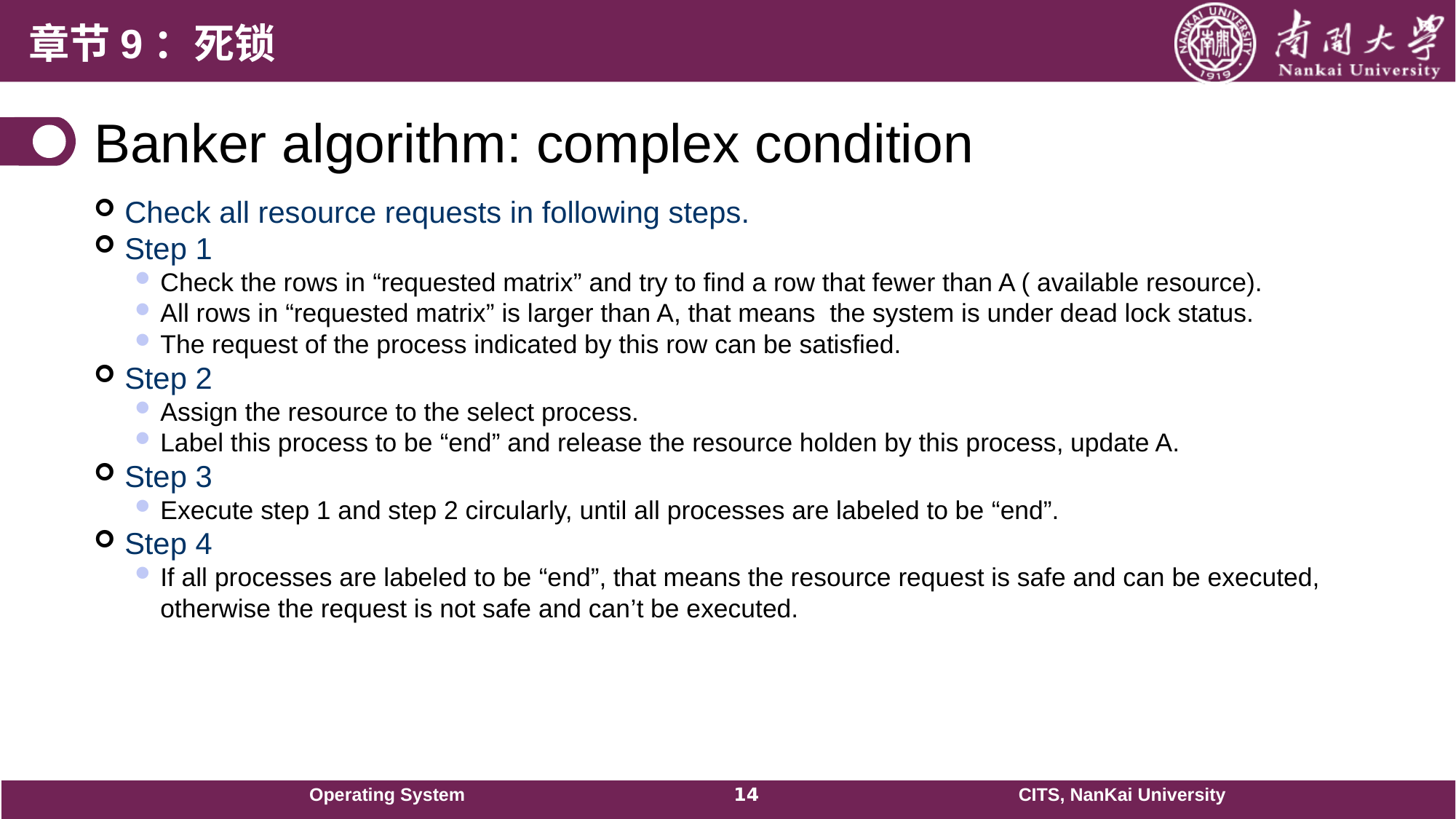

# Banker algorithm: complex condition
Check all resource requests in following steps.
Step 1
Check the rows in “requested matrix” and try to find a row that fewer than A ( available resource).
All rows in “requested matrix” is larger than A, that means  the system is under dead lock status.
The request of the process indicated by this row can be satisfied.
Step 2
Assign the resource to the select process.
Label this process to be “end” and release the resource holden by this process, update A.
Step 3
Execute step 1 and step 2 circularly, until all processes are labeled to be “end”.
Step 4
If all processes are labeled to be “end”, that means the resource request is safe and can be executed, otherwise the request is not safe and can’t be executed.

Operating System
14
CITS, NanKai University